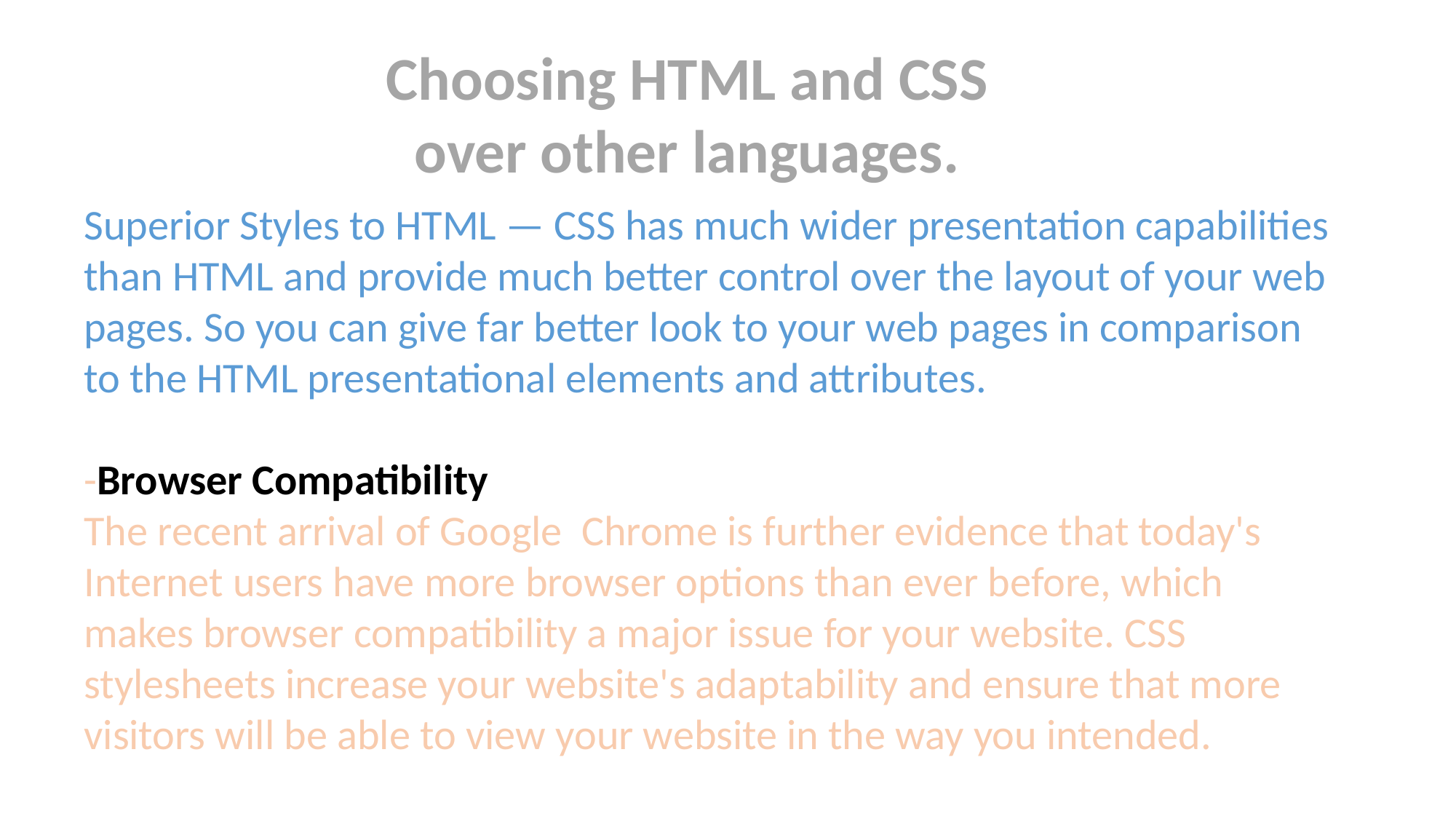

Choosing HTML and CSS over other languages.
Superior Styles to HTML — CSS has much wider presentation capabilities than HTML and provide much better control over the layout of your web pages. So you can give far better look to your web pages in comparison to the HTML presentational elements and attributes.

-Browser Compatibility
The recent arrival of Google  Chrome is further evidence that today's Internet users have more browser options than ever before, which makes browser compatibility a major issue for your website. CSS stylesheets increase your website's adaptability and ensure that more visitors will be able to view your website in the way you intended.